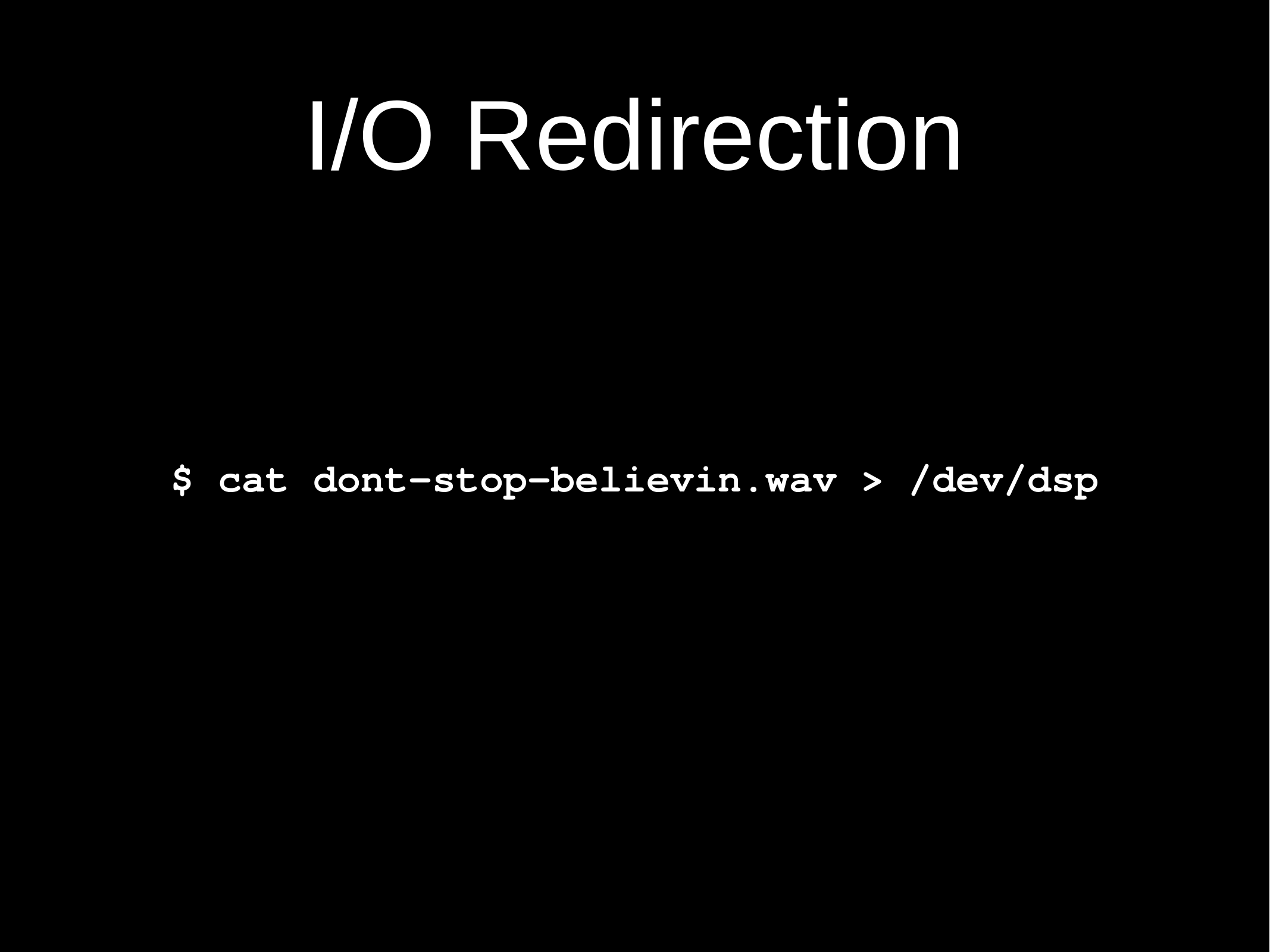

I/O Redirection
# $ cat dont-stop-believin.wav > /dev/dsp